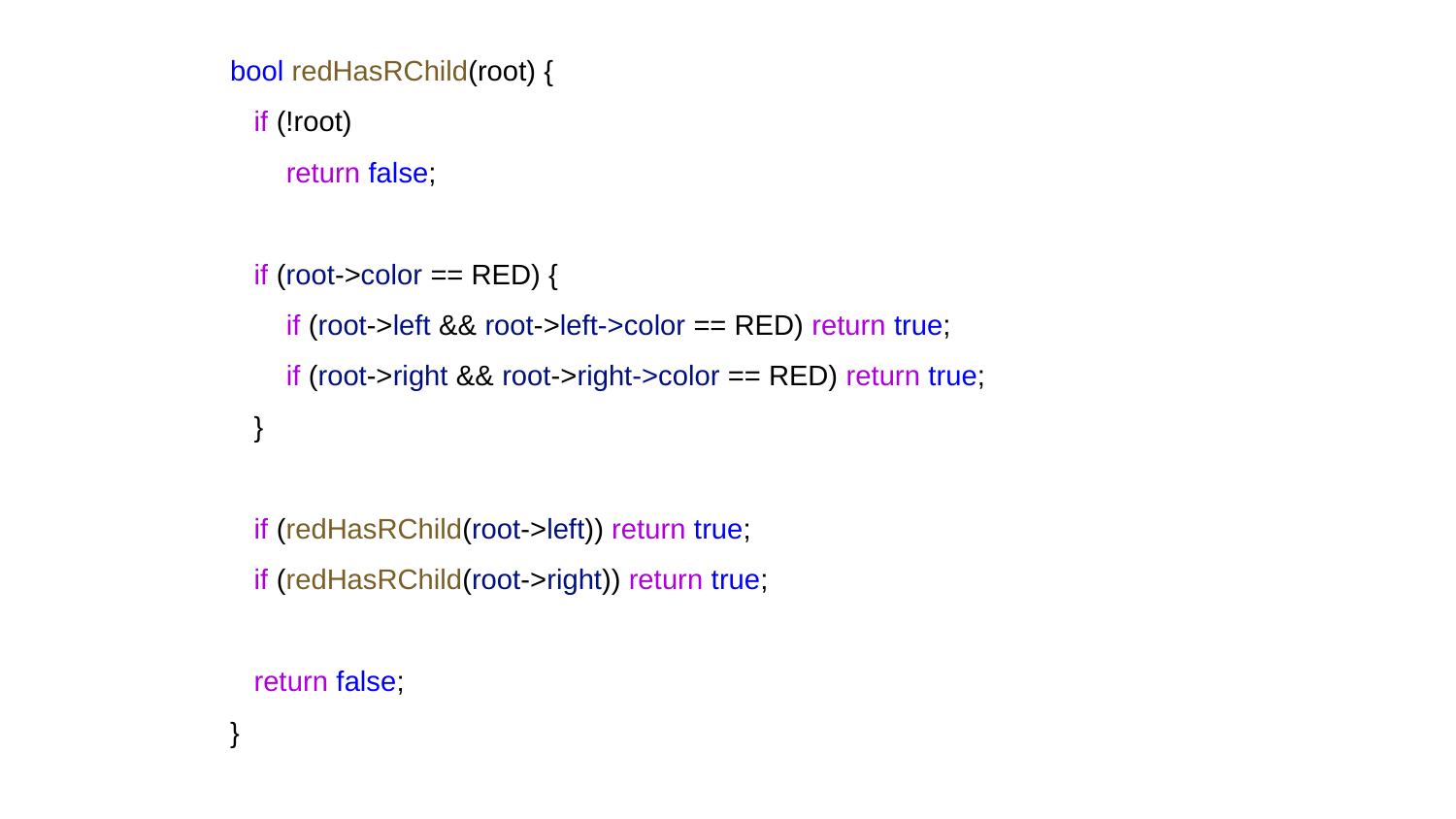

bool redHasRChild(root) {
   if (!root)
       return false;

   if (root->color == RED) {
       if (root->left && root->left->color == RED) return true;
       if (root->right && root->right->color == RED) return true;
   }

   if (redHasRChild(root->left)) return true;
   if (redHasRChild(root->right)) return true;

   return false;
}